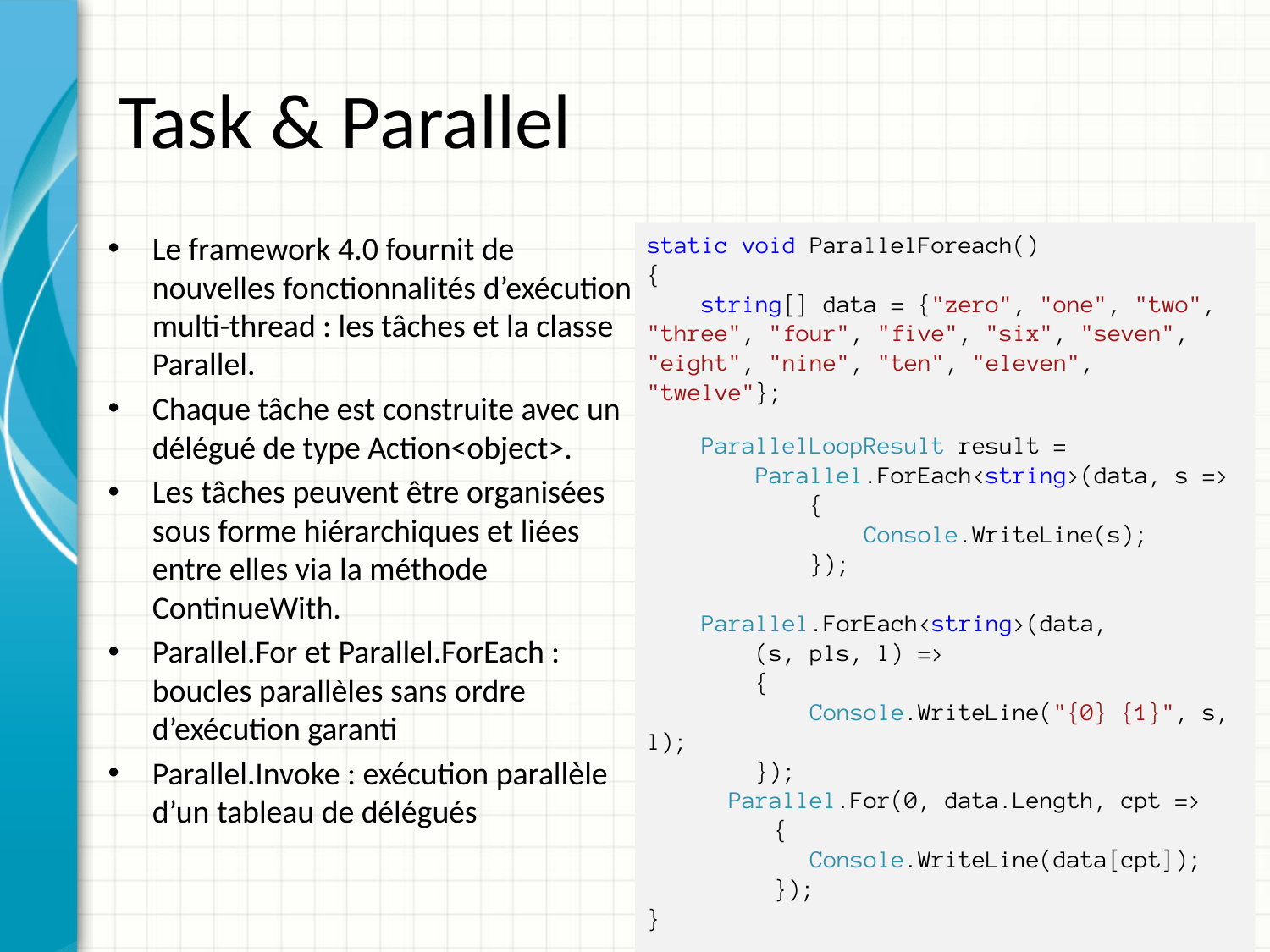

# Task & Parallel
Le framework 4.0 fournit de nouvelles fonctionnalités d’exécution multi-thread : les tâches et la classe Parallel.
Chaque tâche est construite avec un délégué de type Action<object>.
Les tâches peuvent être organisées sous forme hiérarchiques et liées entre elles via la méthode ContinueWith.
Parallel.For et Parallel.ForEach : boucles parallèles sans ordre d’exécution garanti
Parallel.Invoke : exécution parallèle d’un tableau de délégués
static void ParallelForeach()
{
    string[] data = {"zero", "one", "two",
"three", "four", "five", "six", "seven",
"eight", "nine", "ten", "eleven", "twelve"};

    ParallelLoopResult result =
        Parallel.ForEach<string>(data, s =>
            {
                Console.WriteLine(s);
            });

    Parallel.ForEach<string>(data,
        (s, pls, l) =>
        {
            Console.WriteLine("{0} {1}", s, l);
        });
      Parallel.For(0, data.Length, cpt =>        	{
            Console.WriteLine(data[cpt]);
        	});
}